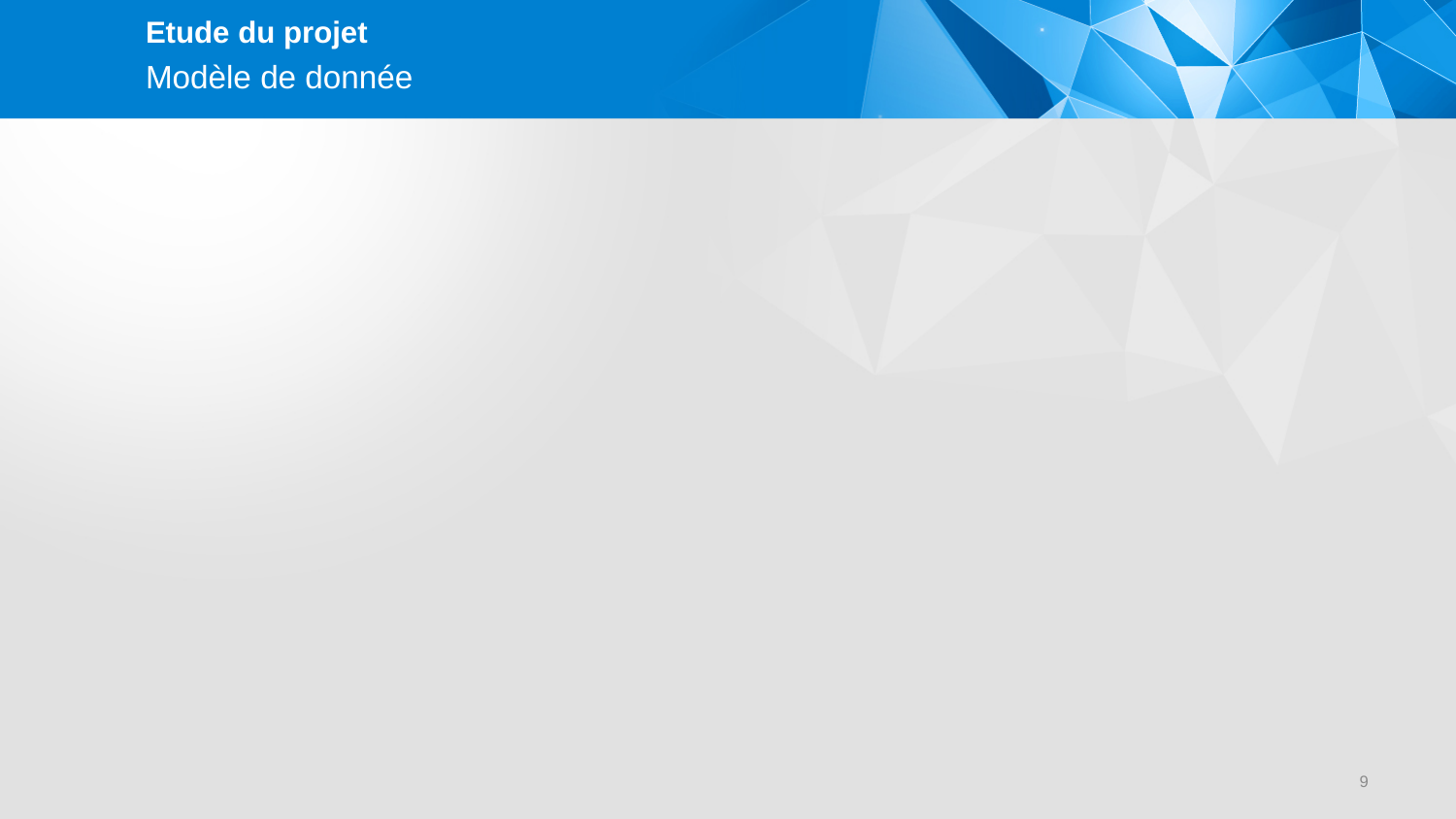

Etude du projet
# Modèle de donnée

9